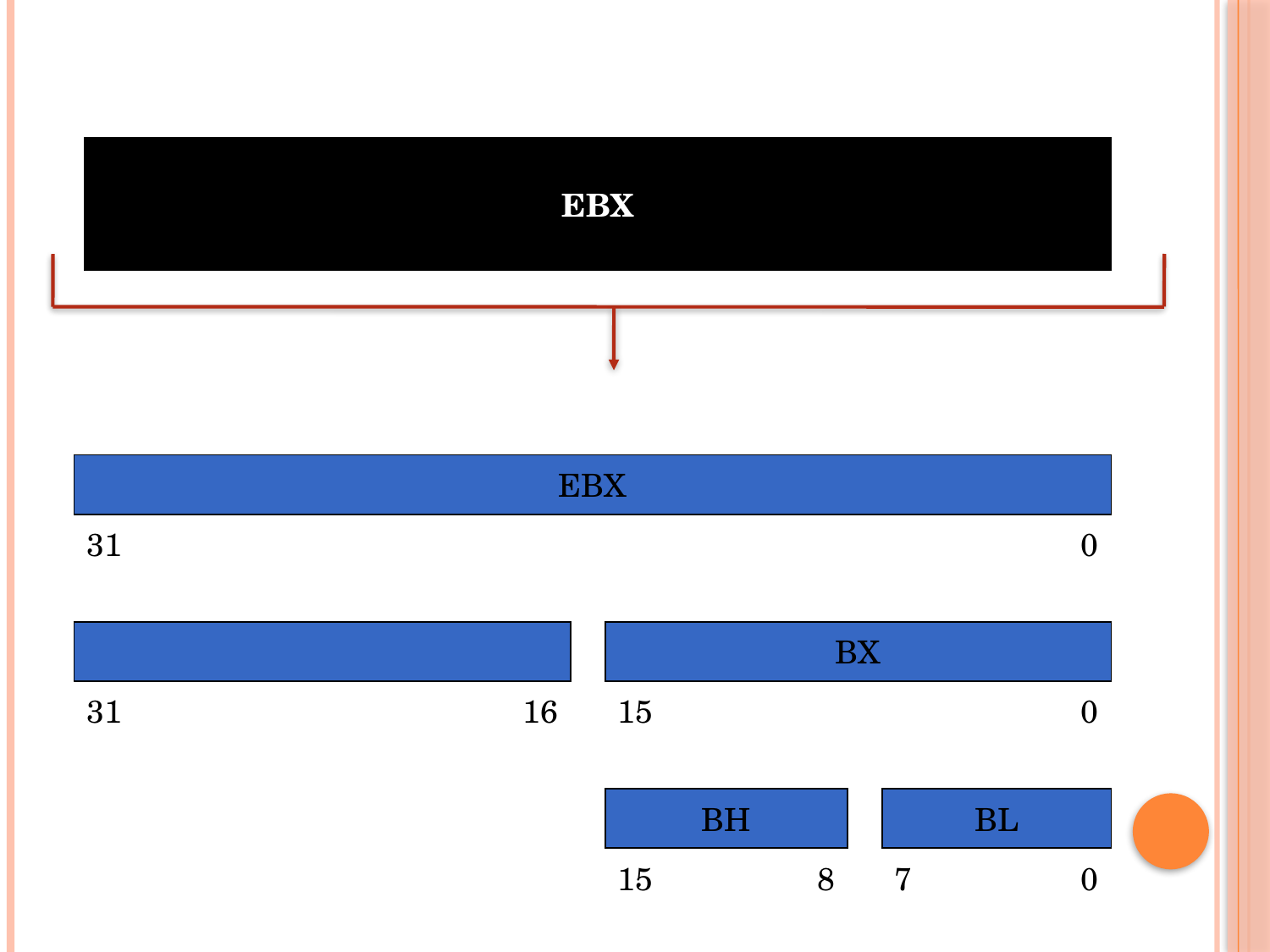

| EBX |
| --- |

| EBX |  |  |  |  |  |  |  |  |
| --- | --- | --- | --- | --- | --- | --- | --- | --- |
| 31 |  |  |  |  |  |  | 0 |  |
|  |  |  |  |  |  |  |  |  |
|  |  |  | BX |  |  |  |  |  |
| 31 | 16 |  | 15 |  |  | 0 |  |  |
|  |  |  |  |  |  |  |  |  |
|  |  |  | BH |  |  | BL |  |  |
|  |  |  | 15 | 8 |  | 7 |  | 0 |